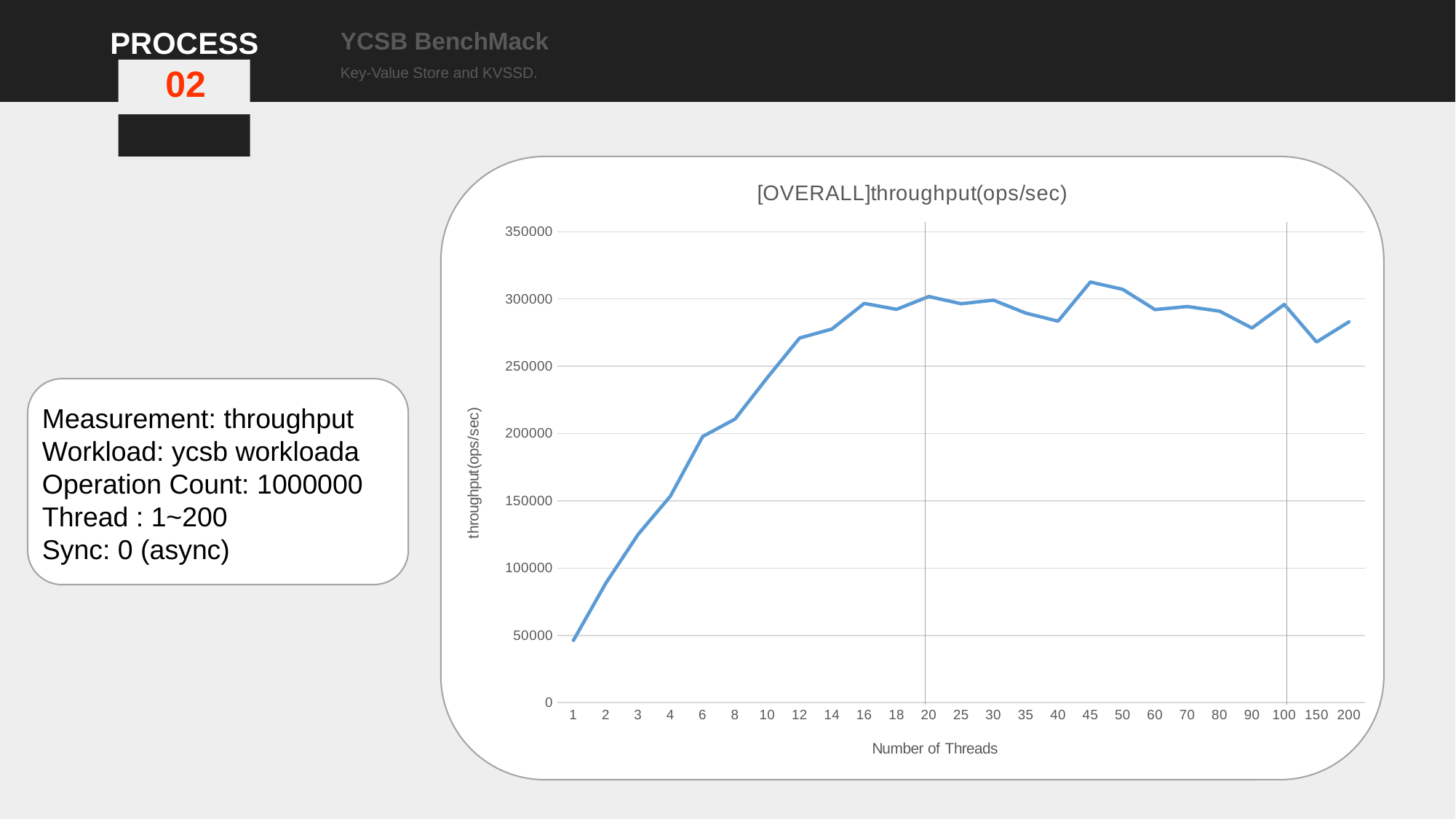

PROCESS
YCSB BenchMack
Key-Value Store and KVSSD.
02

### Chart:

| Category | [OVERALL]throughput(ops/sec) |
|---|---|
| 1 | 46292.0 |
| 2 | 88731.0 |
| 3 | 125015.0 |
| 4 | 153444.0 |
| 6 | 197823.0 |
| 8 | 210748.0 |
| 10 | 241545.0 |
| 12 | 271001.0 |
| 14 | 277698.0 |
| 16 | 296735.0 |
| 18 | 292309.0 |
| 20 | 301841.0 |
| 25 | 296471.0 |
| 30 | 299129.0 |
| 35 | 289515.0 |
| 40 | 283527.0 |
| 45 | 312594.0 |
| 50 | 307164.5 |
| 60 | 292142.3333333333 |
| 70 | 294412.3333333333 |
| 80 | 290943.6666666667 |
| 90 | 278424.0 |
| 100 | 295962.0 |
| 150 | 268047.3333333333 |
| 200 | 282999.0 |

Measurement: throughput
Workload: ycsb workloada
Operation Count: 1000000
Thread : 1~200
Sync: 0 (async)